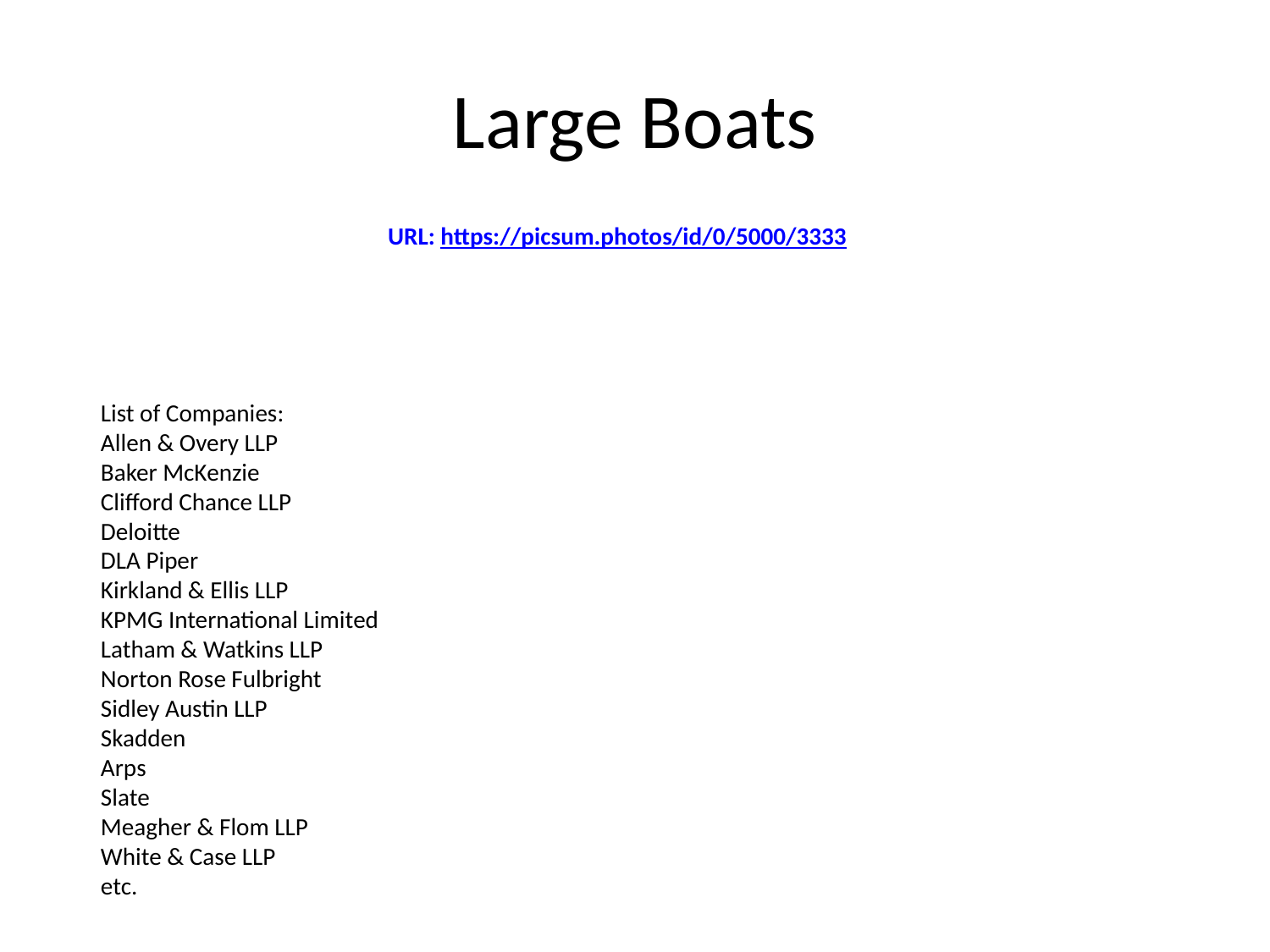

# Large Boats

URL: https://picsum.photos/id/0/5000/3333

List of Companies:
Allen & Overy LLP
Baker McKenzie
Clifford Chance LLP
Deloitte
DLA Piper
Kirkland & Ellis LLP
KPMG International Limited
Latham & Watkins LLP
Norton Rose Fulbright
Sidley Austin LLP
Skadden
Arps
Slate
Meagher & Flom LLP
White & Case LLP
etc.